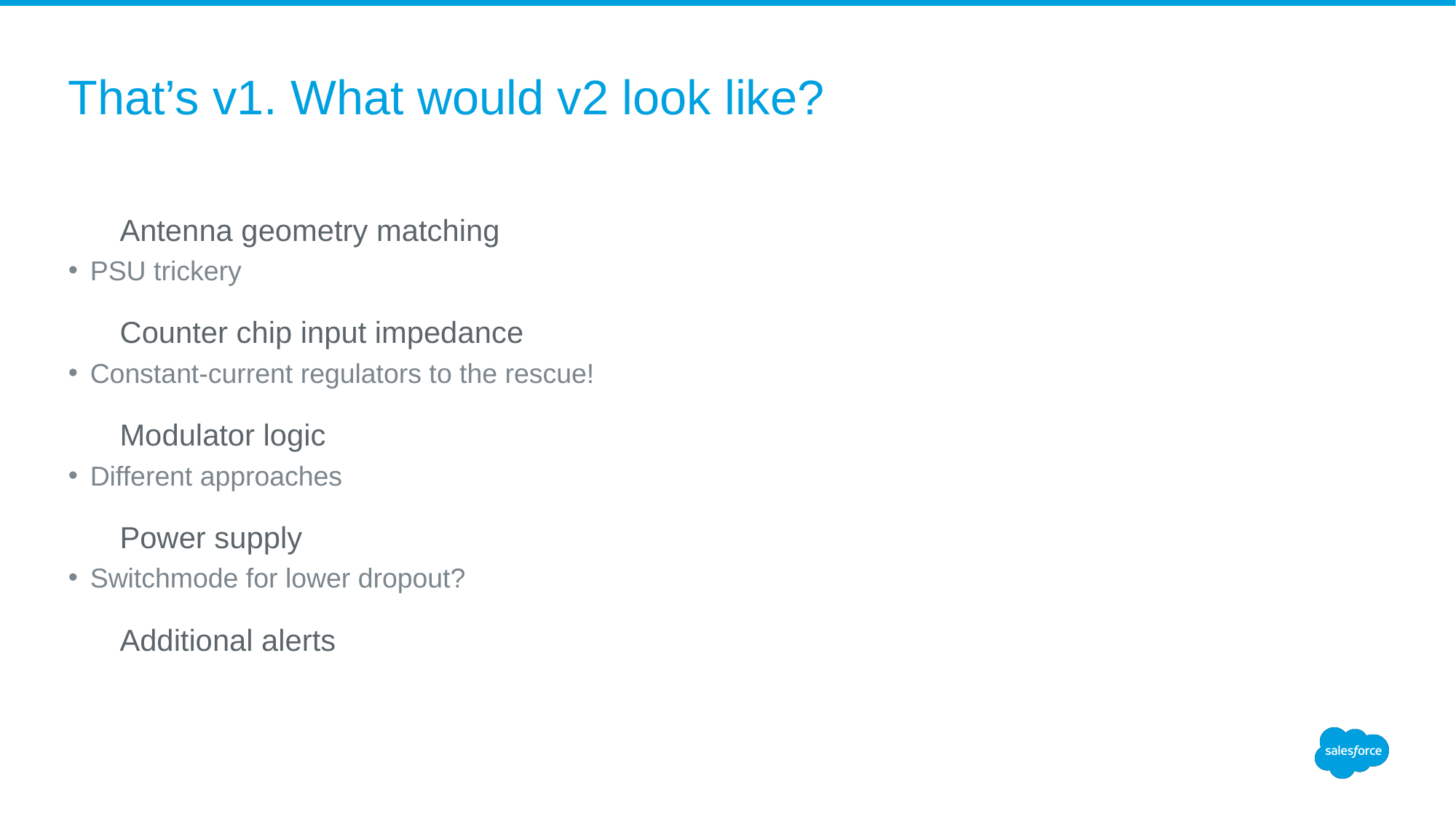

# That’s v1. What would v2 look like?
Antenna geometry matching
PSU trickery
Counter chip input impedance
Constant-current regulators to the rescue!
Modulator logic
Different approaches
Power supply
Switchmode for lower dropout?
Additional alerts